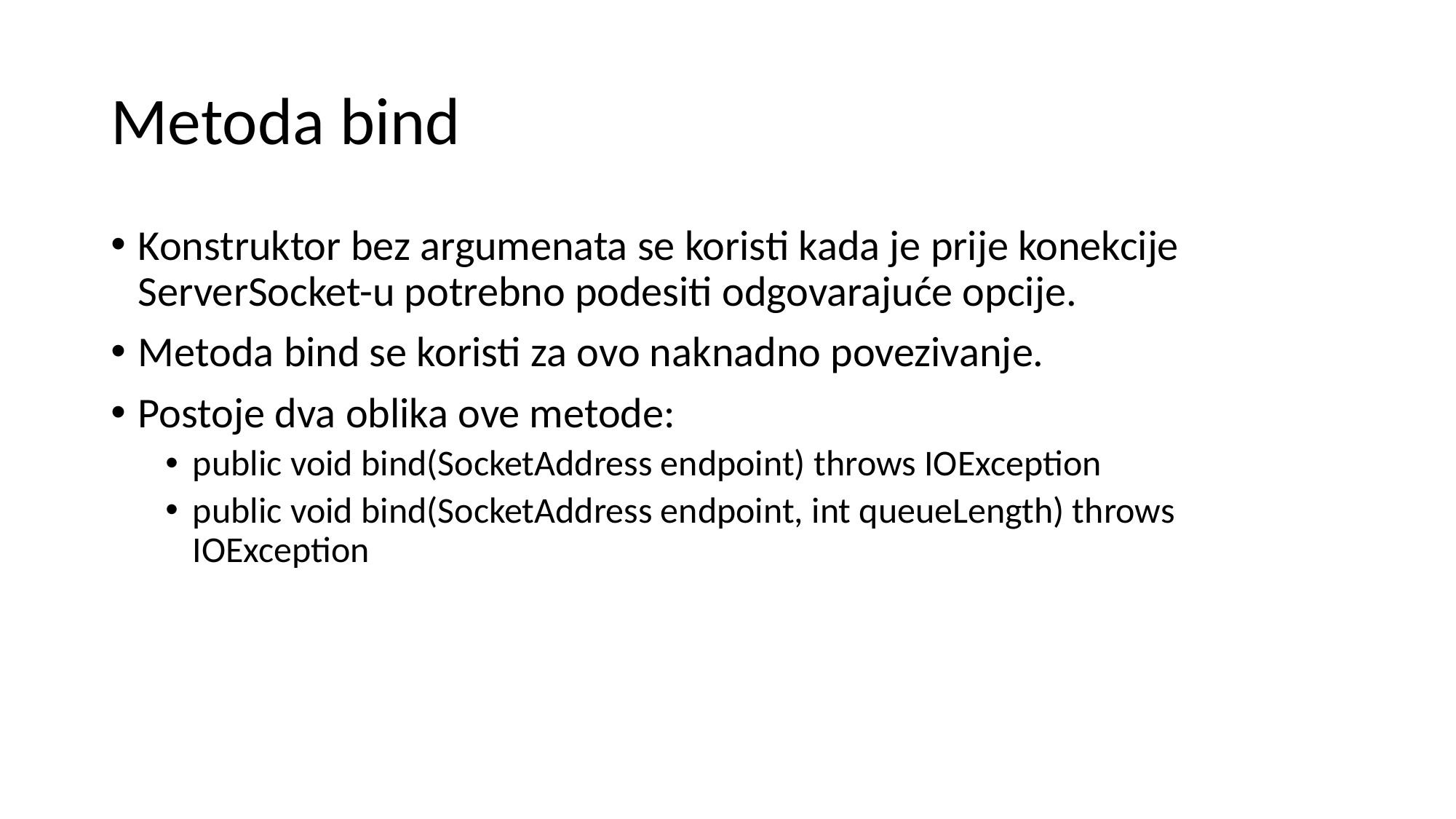

# Metoda bind
Konstruktor bez argumenata se koristi kada je prije konekcije ServerSocket-u potrebno podesiti odgovarajuće opcije.
Metoda bind se koristi za ovo naknadno povezivanje.
Postoje dva oblika ove metode:
public void bind(SocketAddress endpoint) throws IOException
public void bind(SocketAddress endpoint, int queueLength) throws IOException